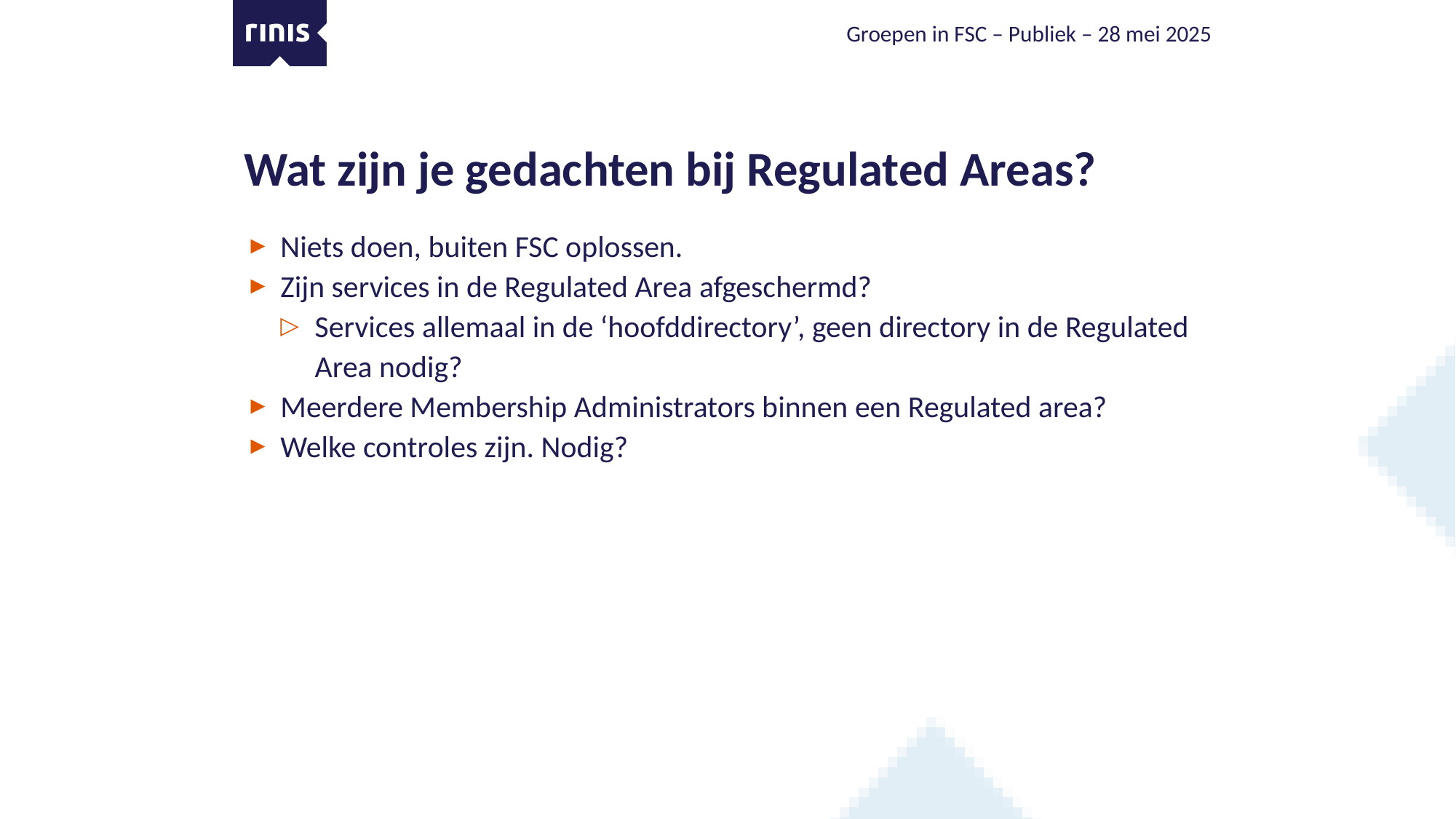

Groepen in FSC – Publiek – 28 mei 2025
# Wat zijn je gedachten bij Regulated Areas?
Niets doen, buiten FSC oplossen.
Zijn services in de Regulated Area afgeschermd?
Services allemaal in de ‘hoofddirectory’, geen directory in de Regulated Area nodig?
Meerdere Membership Administrators binnen een Regulated area?
Welke controles zijn. Nodig?